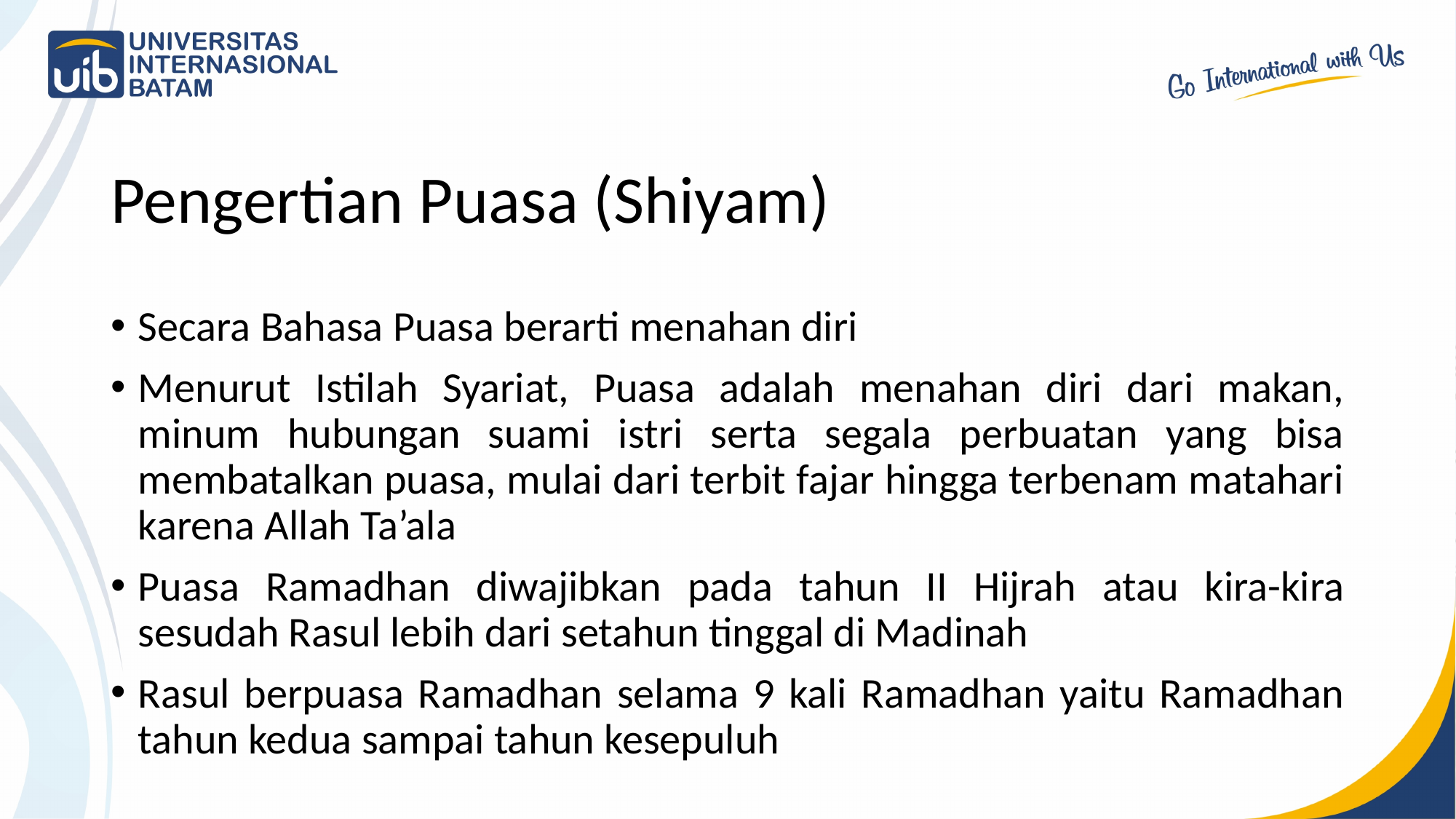

# Pengertian Puasa (Shiyam)
Secara Bahasa Puasa berarti menahan diri
Menurut Istilah Syariat, Puasa adalah menahan diri dari makan, minum hubungan suami istri serta segala perbuatan yang bisa membatalkan puasa, mulai dari terbit fajar hingga terbenam matahari karena Allah Ta’ala
Puasa Ramadhan diwajibkan pada tahun II Hijrah atau kira-kira sesudah Rasul lebih dari setahun tinggal di Madinah
Rasul berpuasa Ramadhan selama 9 kali Ramadhan yaitu Ramadhan tahun kedua sampai tahun kesepuluh